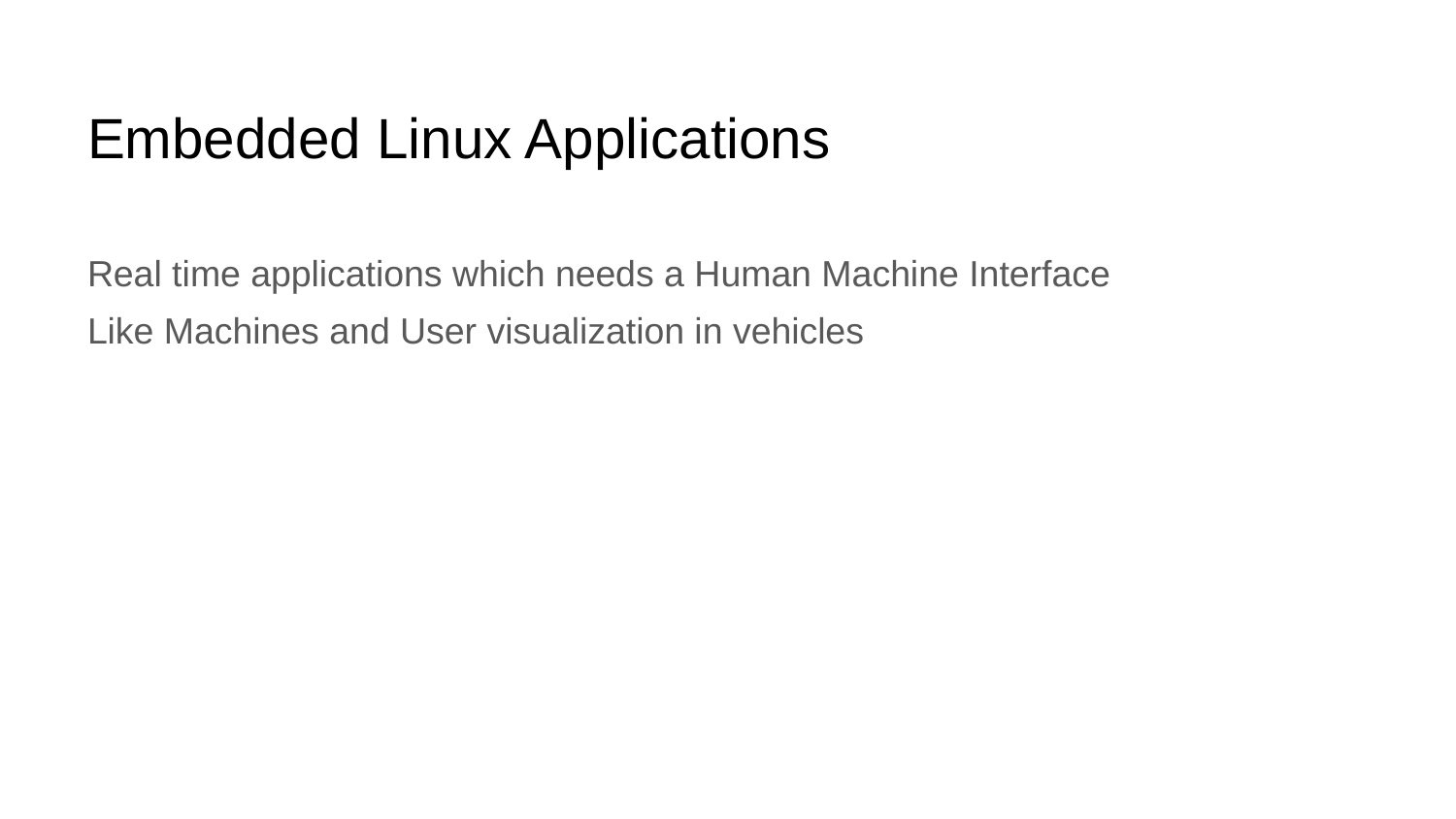

# Embedded Linux Applications
Real time applications which needs a Human Machine Interface
Like Machines and User visualization in vehicles